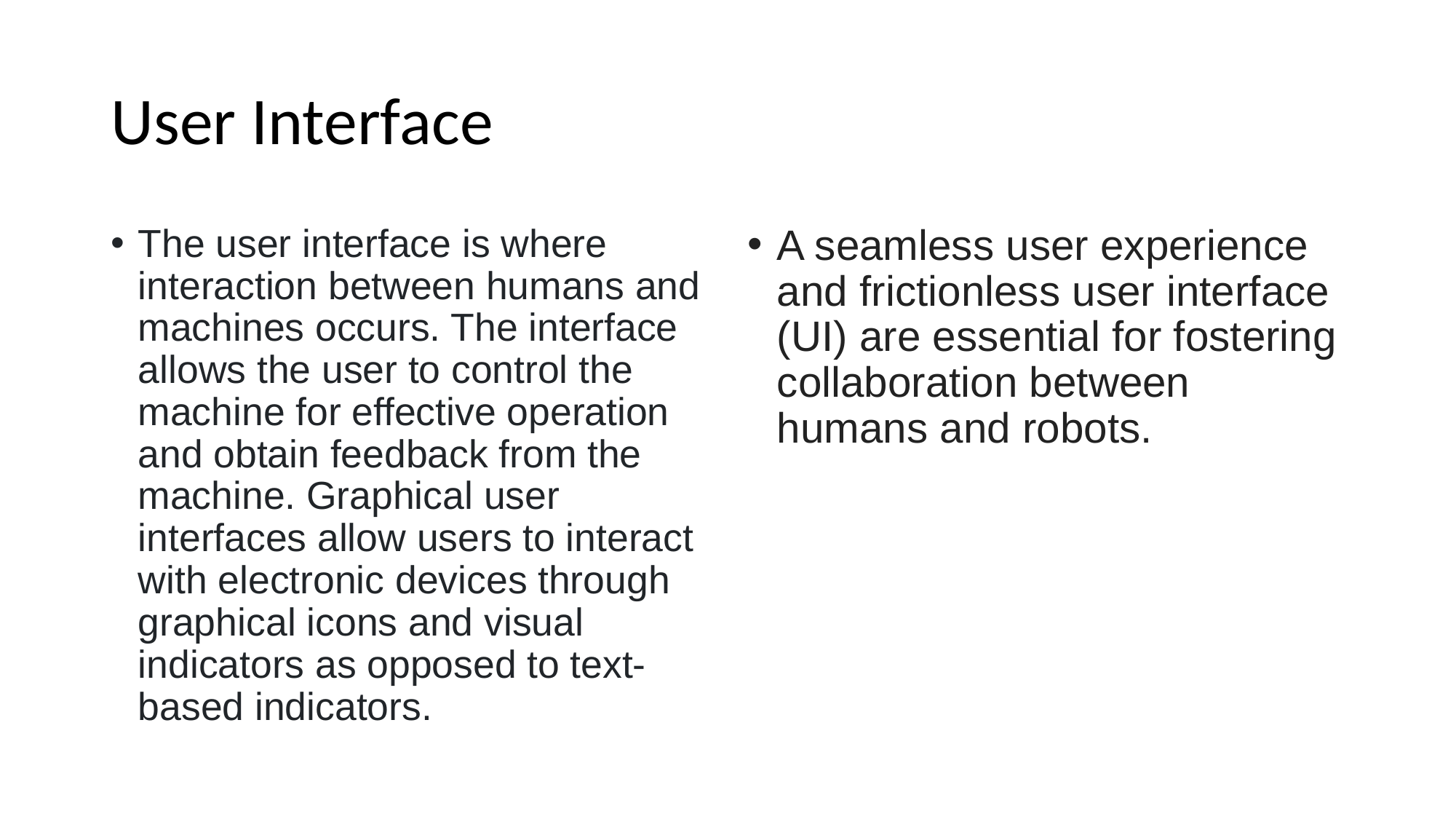

# User Interface
The user interface is where interaction between humans and machines occurs. The interface allows the user to control the machine for effective operation and obtain feedback from the machine. Graphical user interfaces allow users to interact with electronic devices through graphical icons and visual indicators as opposed to text-based indicators.
A seamless user experience and frictionless user interface (UI) are essential for fostering collaboration between humans and robots.